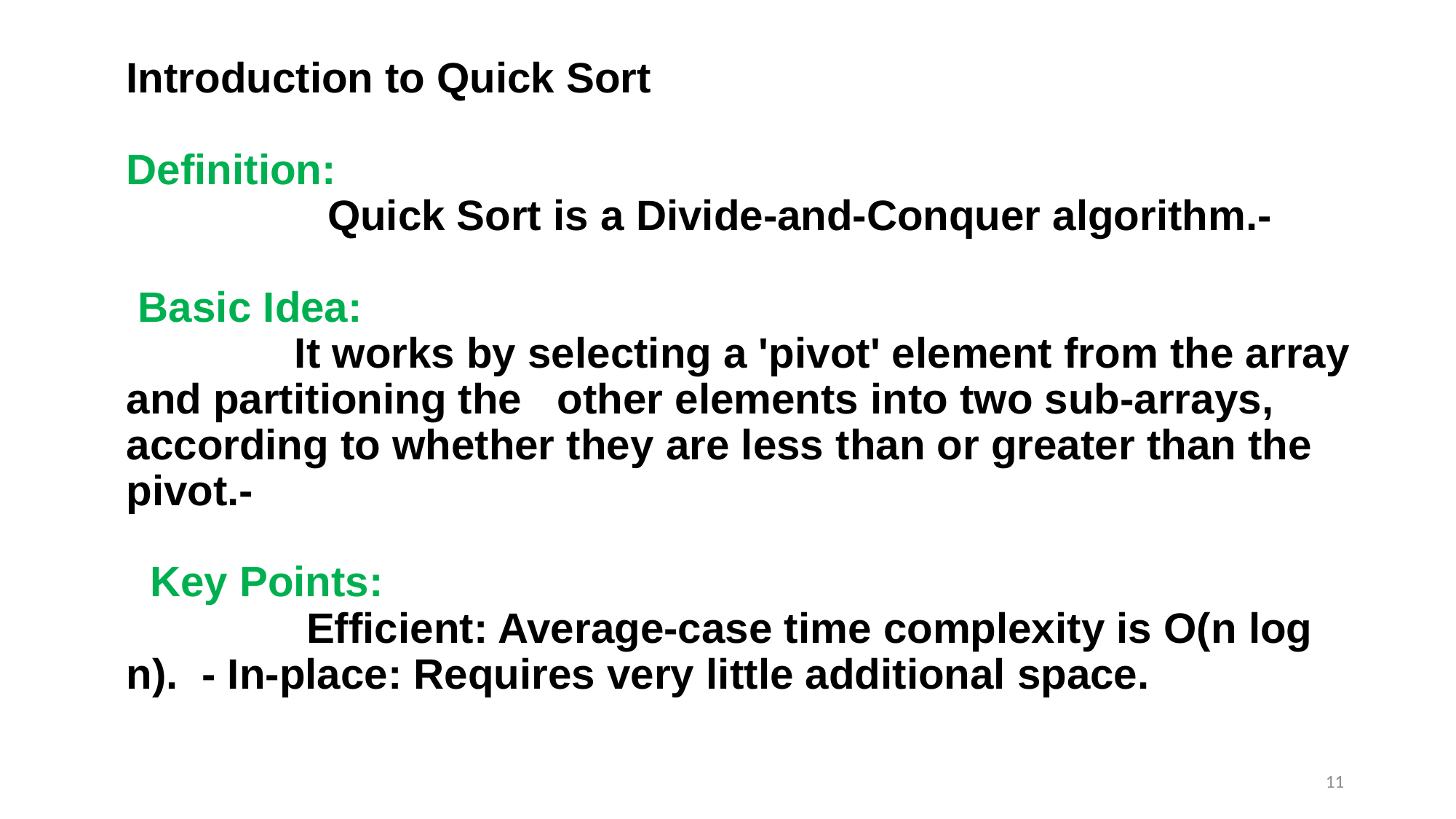

# Introduction to Quick Sort Definition: Quick Sort is a Divide-and-Conquer algorithm.- Basic Idea: It works by selecting a 'pivot' element from the array and partitioning the   other elements into two sub-arrays, according to whether they are less than or greater than the pivot.- Key Points: Efficient: Average-case time complexity is O(n log n).  - In-place: Requires very little additional space.
11